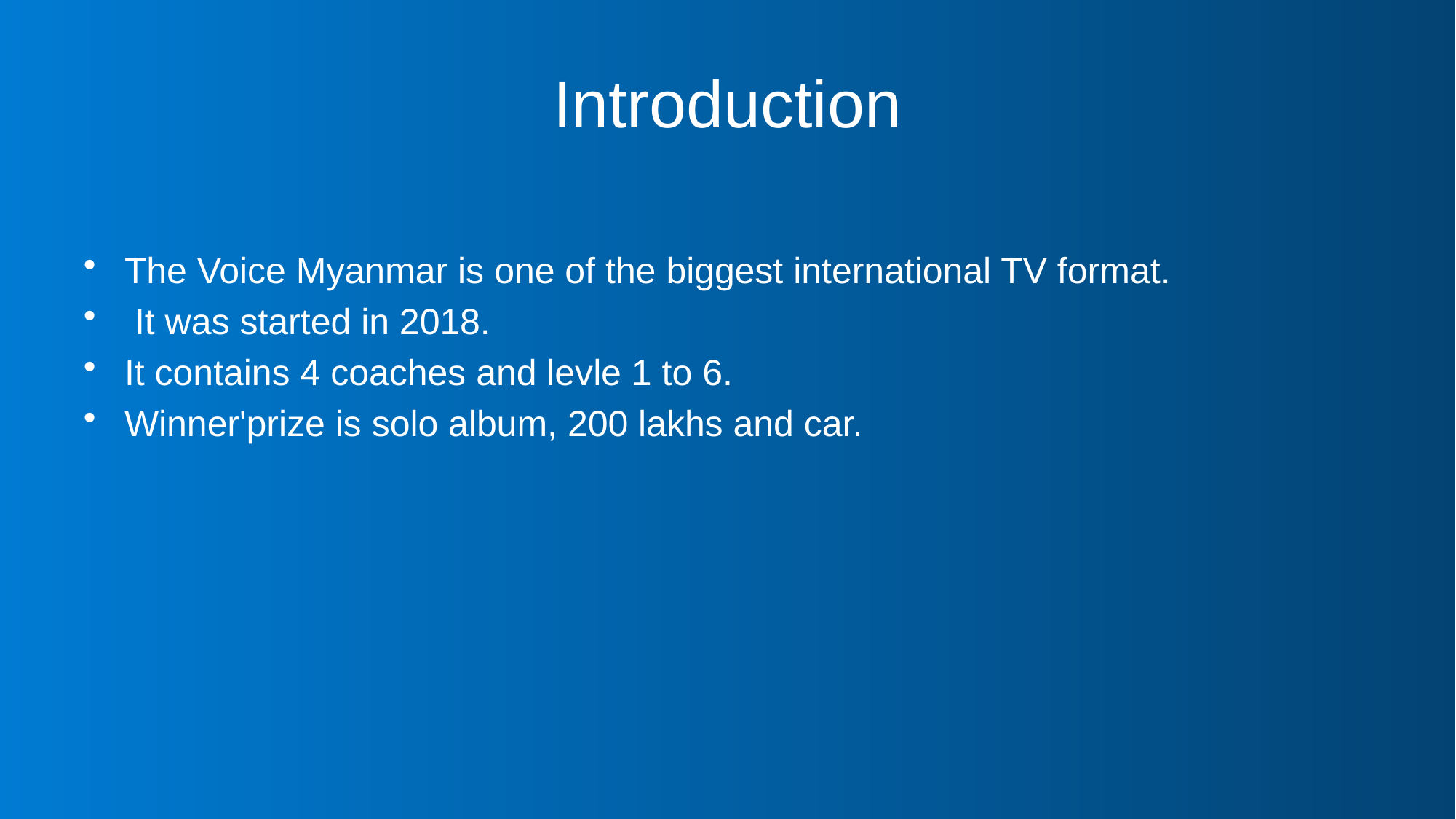

# Introduction

The Voice Myanmar is one of the biggest international TV format.
 It was started in 2018.
It contains 4 coaches and levle 1 to 6.
Winner'prize is solo album, 200 lakhs and car.